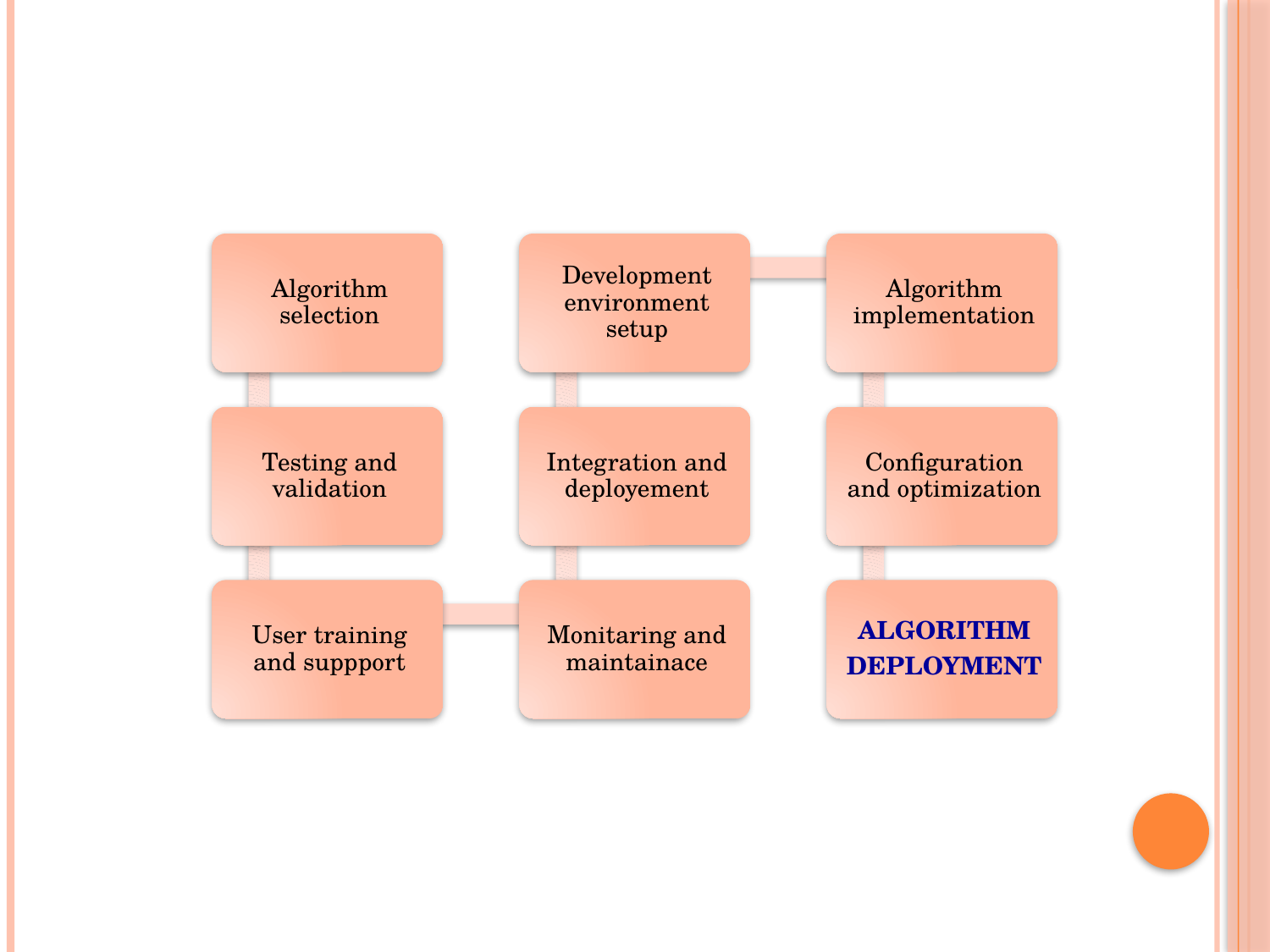

Algorithm selection
Testing and validation
User training and suppport
Monitaring and maintainace
Integration and deployement
Development environment setup
Algorithm implementation
Configuration and optimization
ALGORITHM
DEPLOYMENT